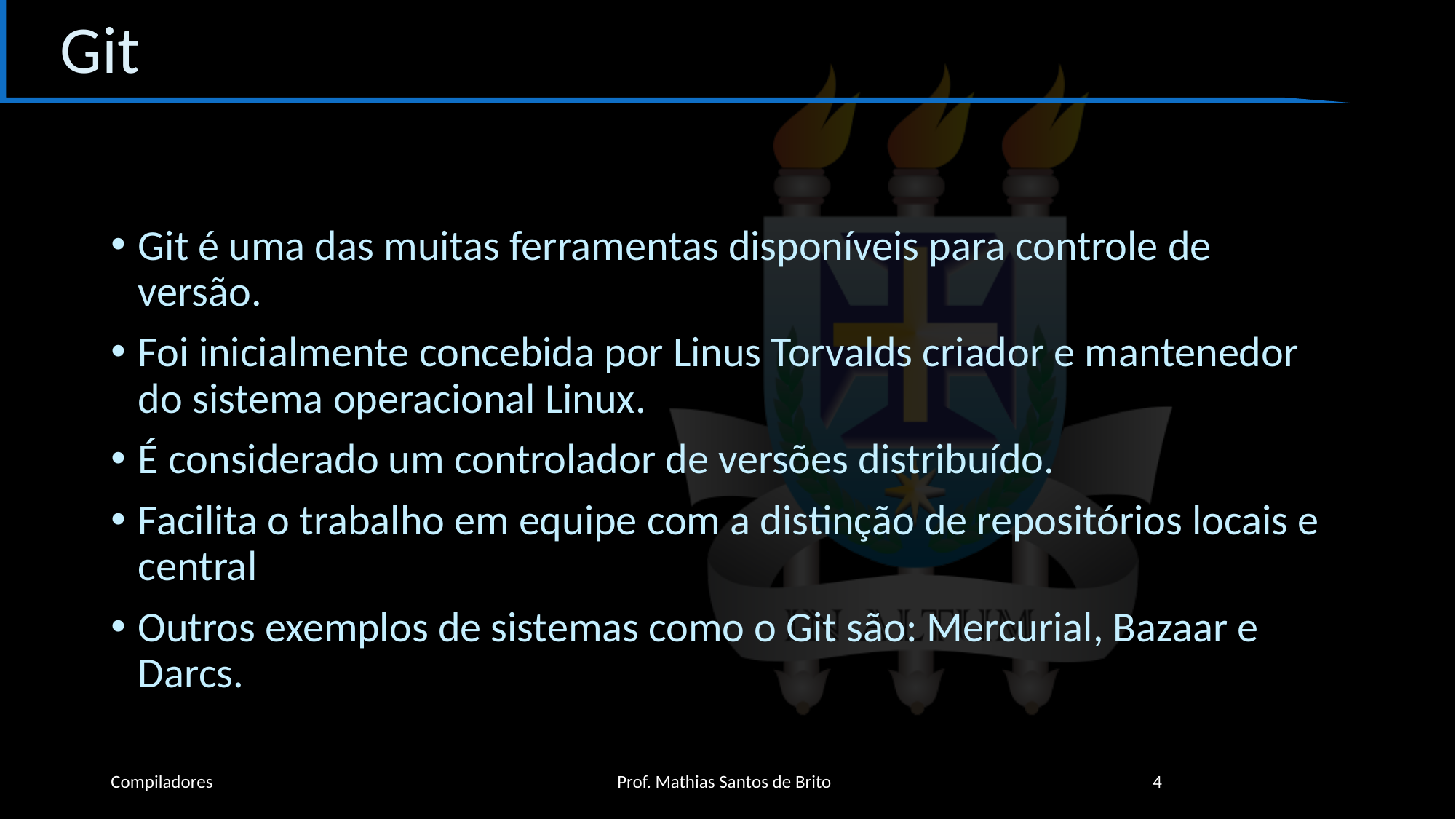

# Git
Git é uma das muitas ferramentas disponíveis para controle de versão.
Foi inicialmente concebida por Linus Torvalds criador e mantenedor do sistema operacional Linux.
É considerado um controlador de versões distribuído.
Facilita o trabalho em equipe com a distinção de repositórios locais e central
Outros exemplos de sistemas como o Git são: Mercurial, Bazaar e Darcs.
Compiladores
Prof. Mathias Santos de Brito
4